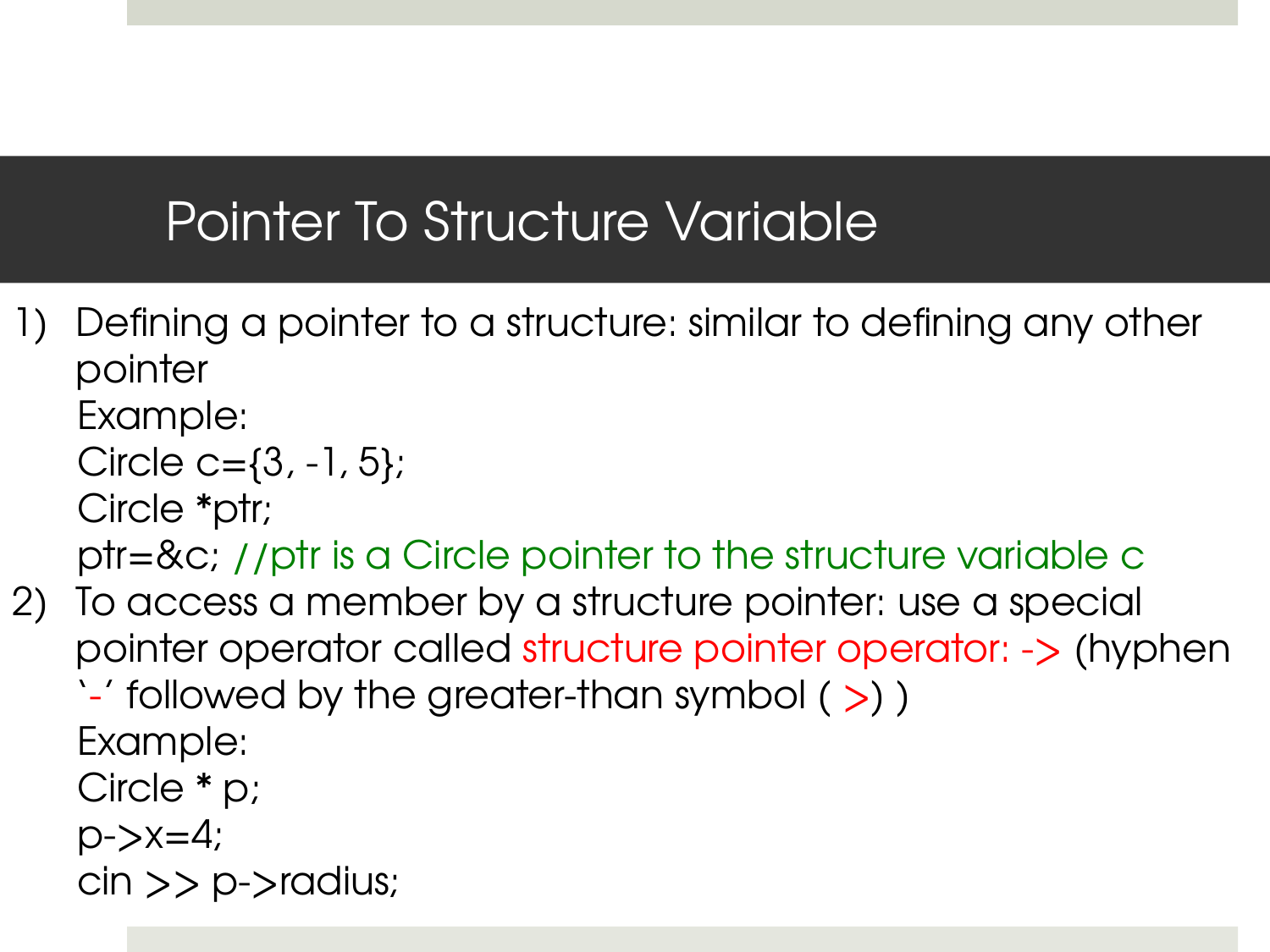

# Pointer To Structure Variable
Defining a pointer to a structure: similar to defining any other pointer
      Example:
      Circle c={3, -1, 5};
      Circle *ptr;
      ptr=&c; //ptr is a Circle pointer to the structure variable c
To access a member by a structure pointer: use a special pointer operator called structure pointer operator: -> (hyphen ‘-’ followed by the greater-than symbol ( >) )
      Example:
      Circle * p;
      p->x=4;
      cin >> p->radius;